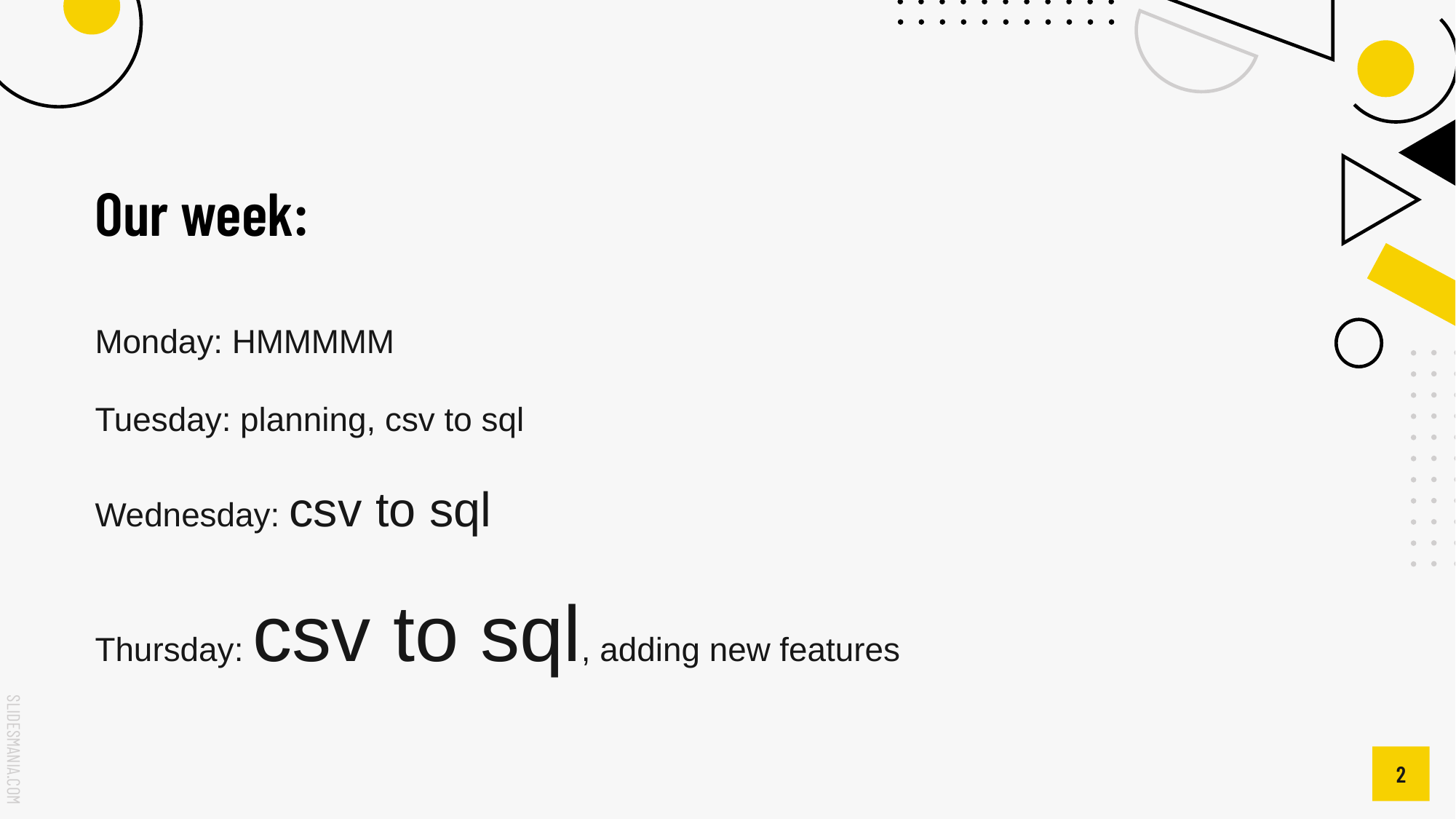

Our week:
Monday: HMMMMM
Tuesday: planning, csv to sql
Wednesday: csv to sql
Thursday: csv to sql, adding new features

2